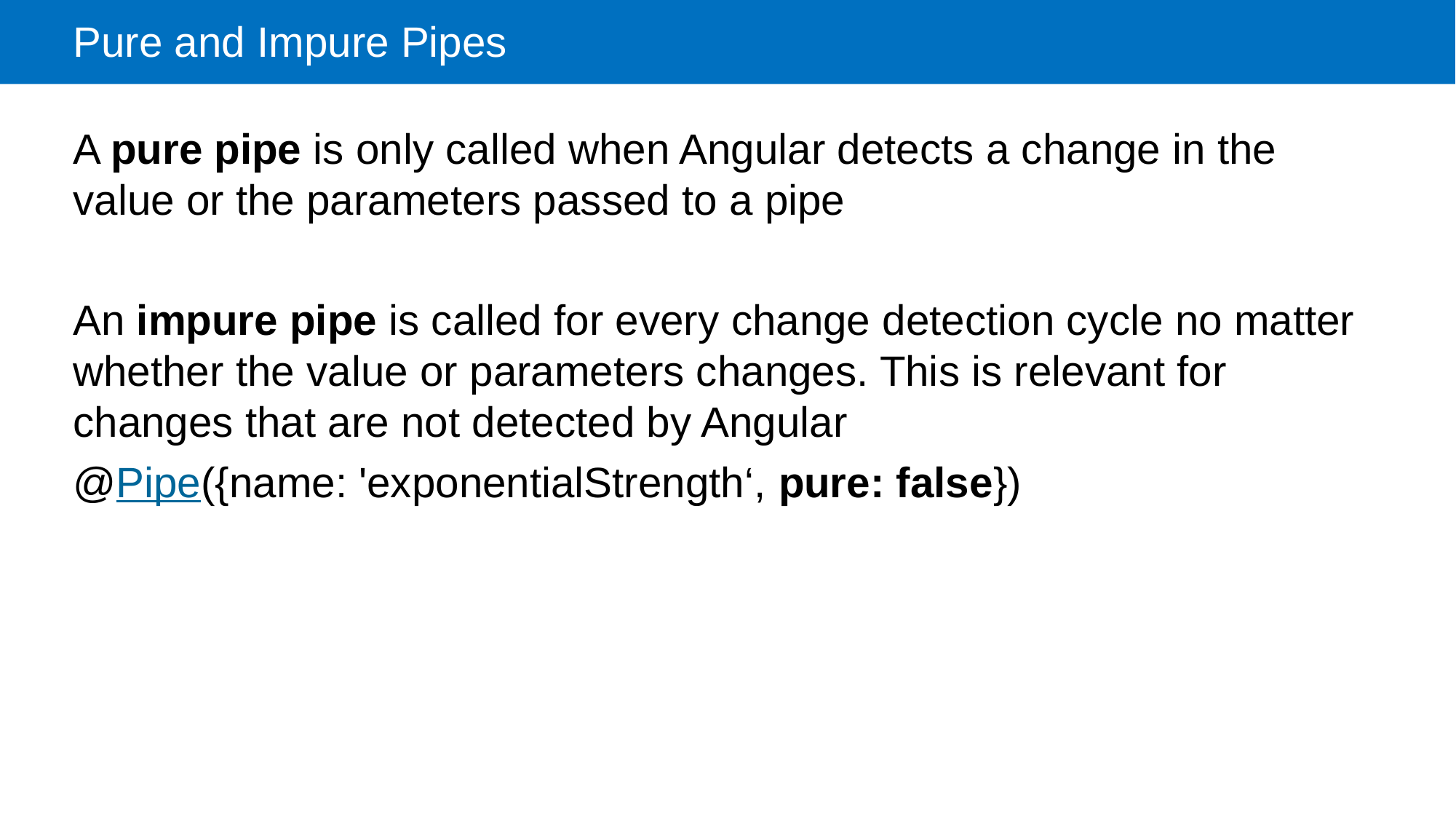

# Pure and Impure Pipes
A pure pipe is only called when Angular detects a change in the value or the parameters passed to a pipe

An impure pipe is called for every change detection cycle no matter whether the value or parameters changes. This is relevant for changes that are not detected by Angular
@Pipe({name: 'exponentialStrength‘, pure: false})